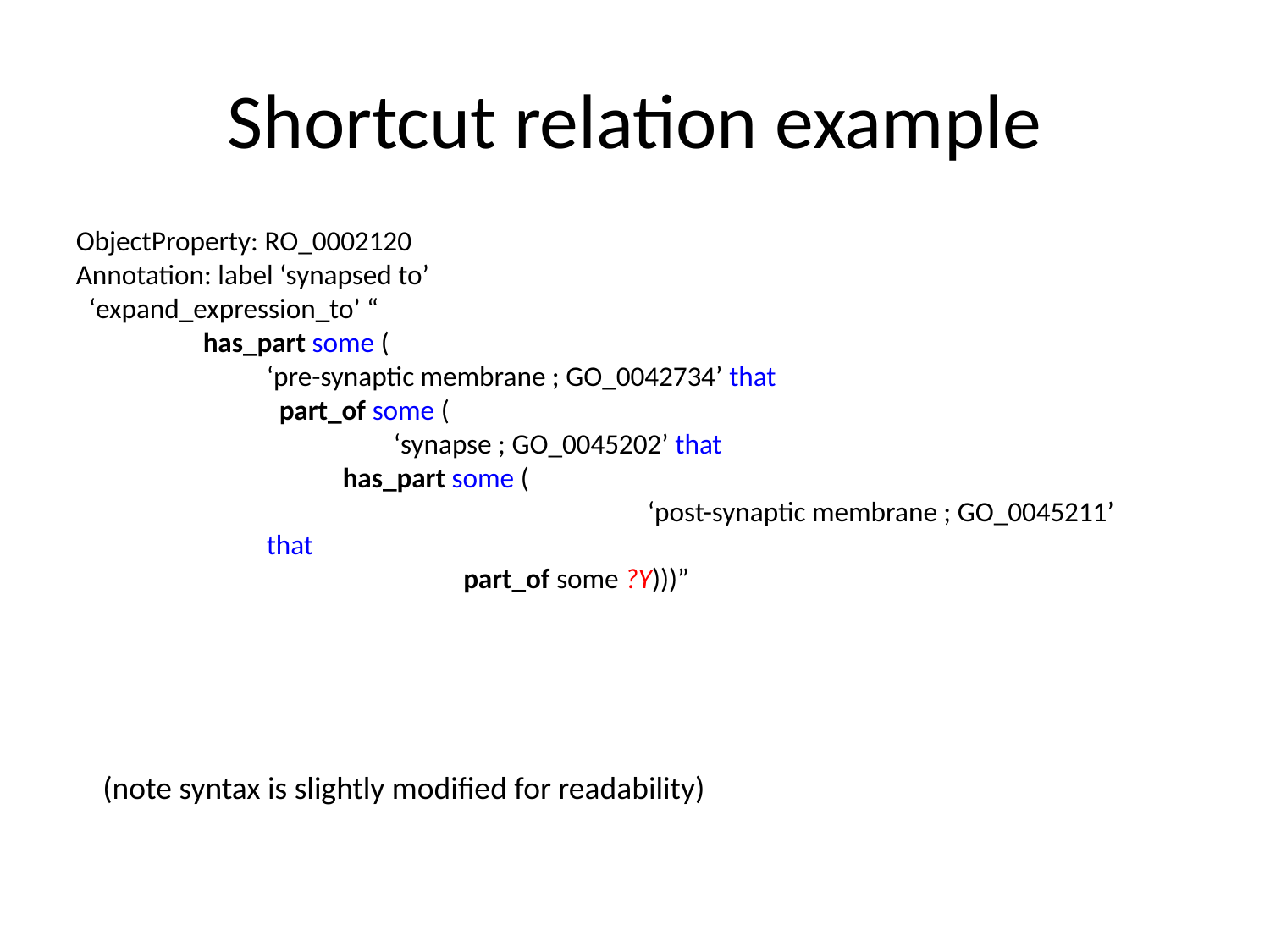

# Shortcut relation example
ObjectProperty: RO_0002120
Annotation: label ‘synapsed to’
  ‘expand_expression_to’ “
has_part some (
‘pre-synaptic membrane ; GO_0042734’ that
  part_of some (
	‘synapse ; GO_0045202’ that
            has_part some (
			‘post-synaptic membrane ; GO_0045211’ that
                               part_of some ?Y)))”
(note syntax is slightly modified for readability)